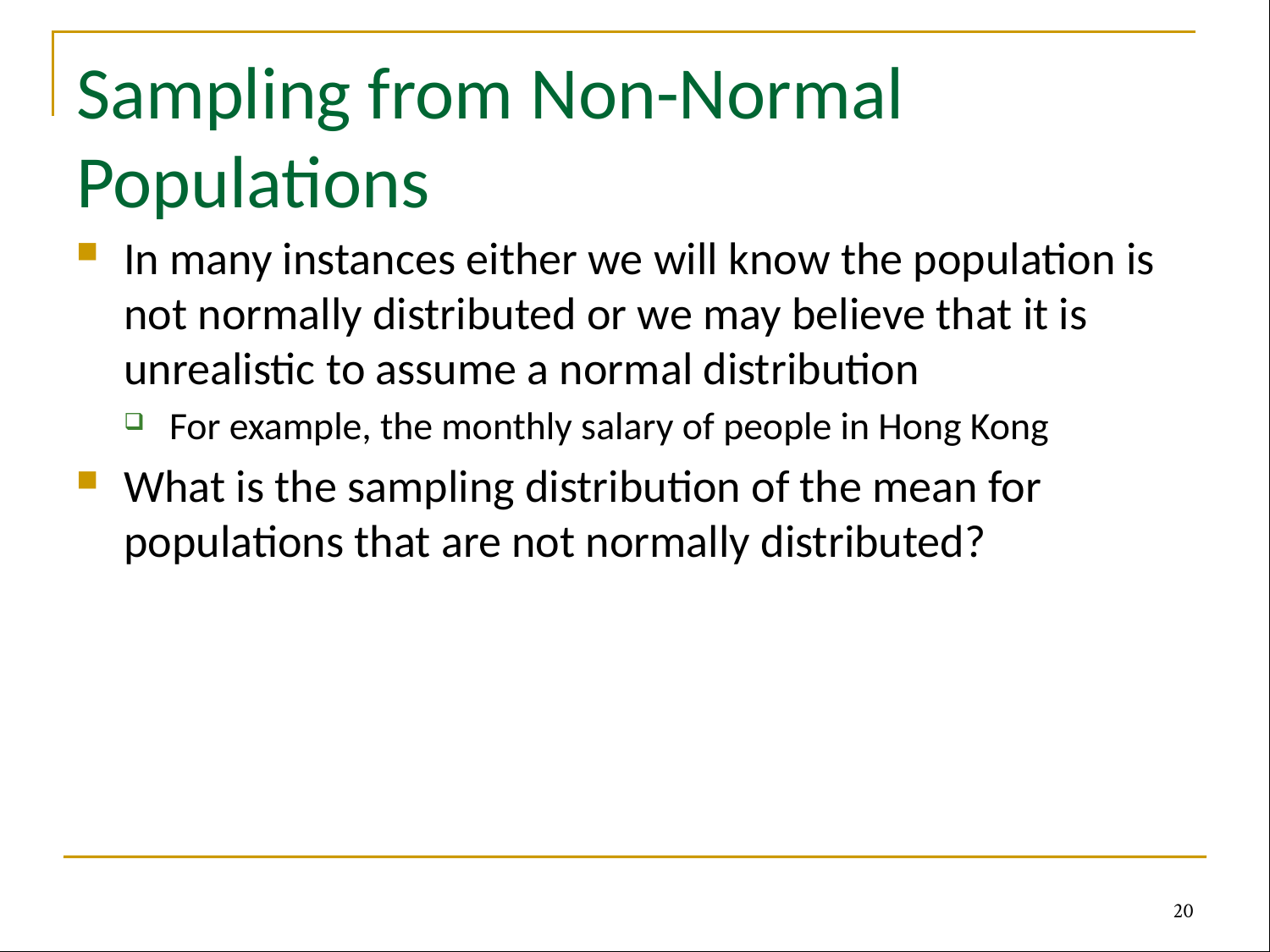

# Sampling from Non-Normal Populations
In many instances either we will know the population is not normally distributed or we may believe that it is unrealistic to assume a normal distribution
For example, the monthly salary of people in Hong Kong
What is the sampling distribution of the mean for populations that are not normally distributed?

20